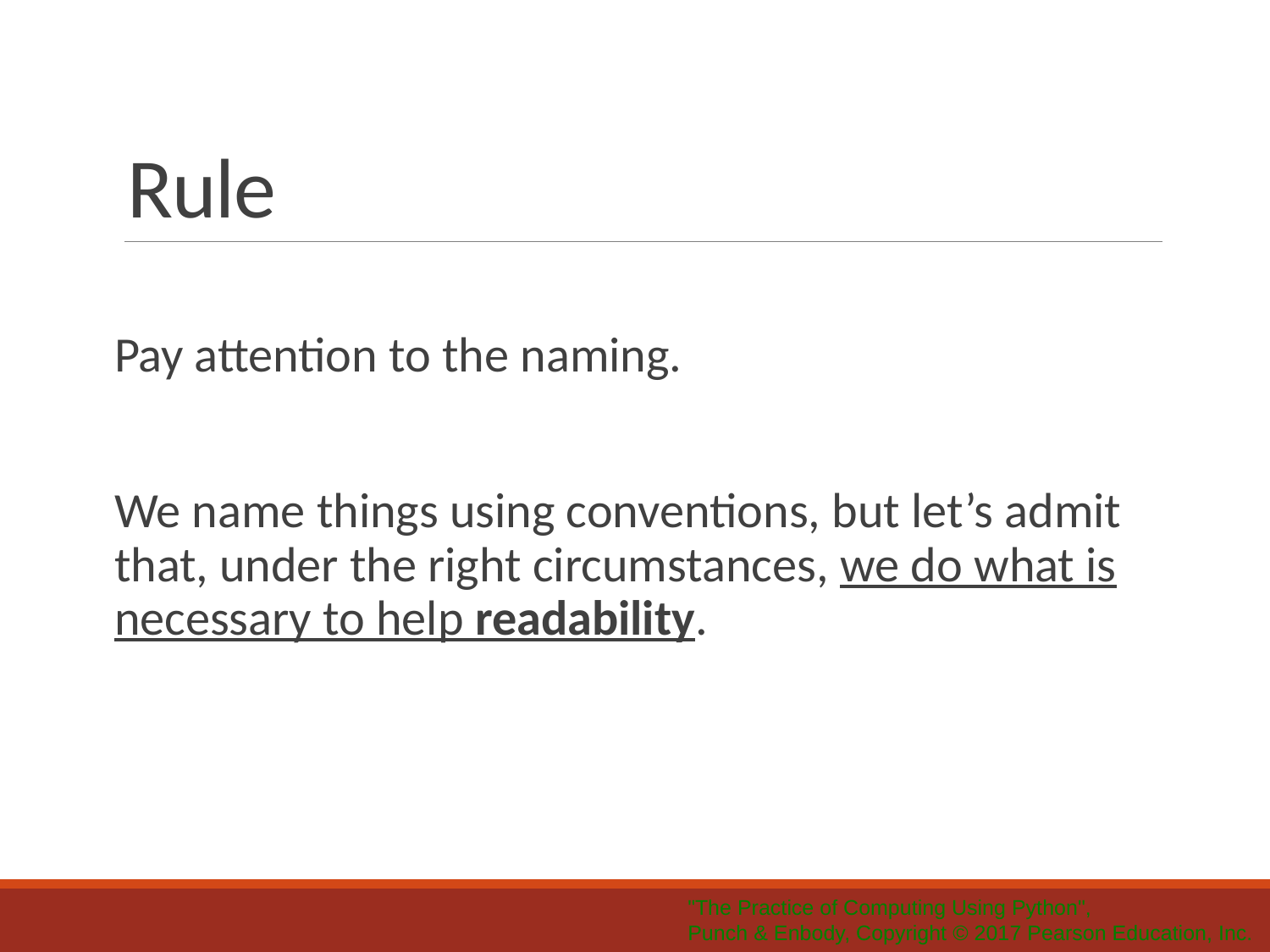

# Rule

Pay attention to the naming.

We name things using conventions, but let’s admit that, under the right circumstances, we do what is necessary to help readability.